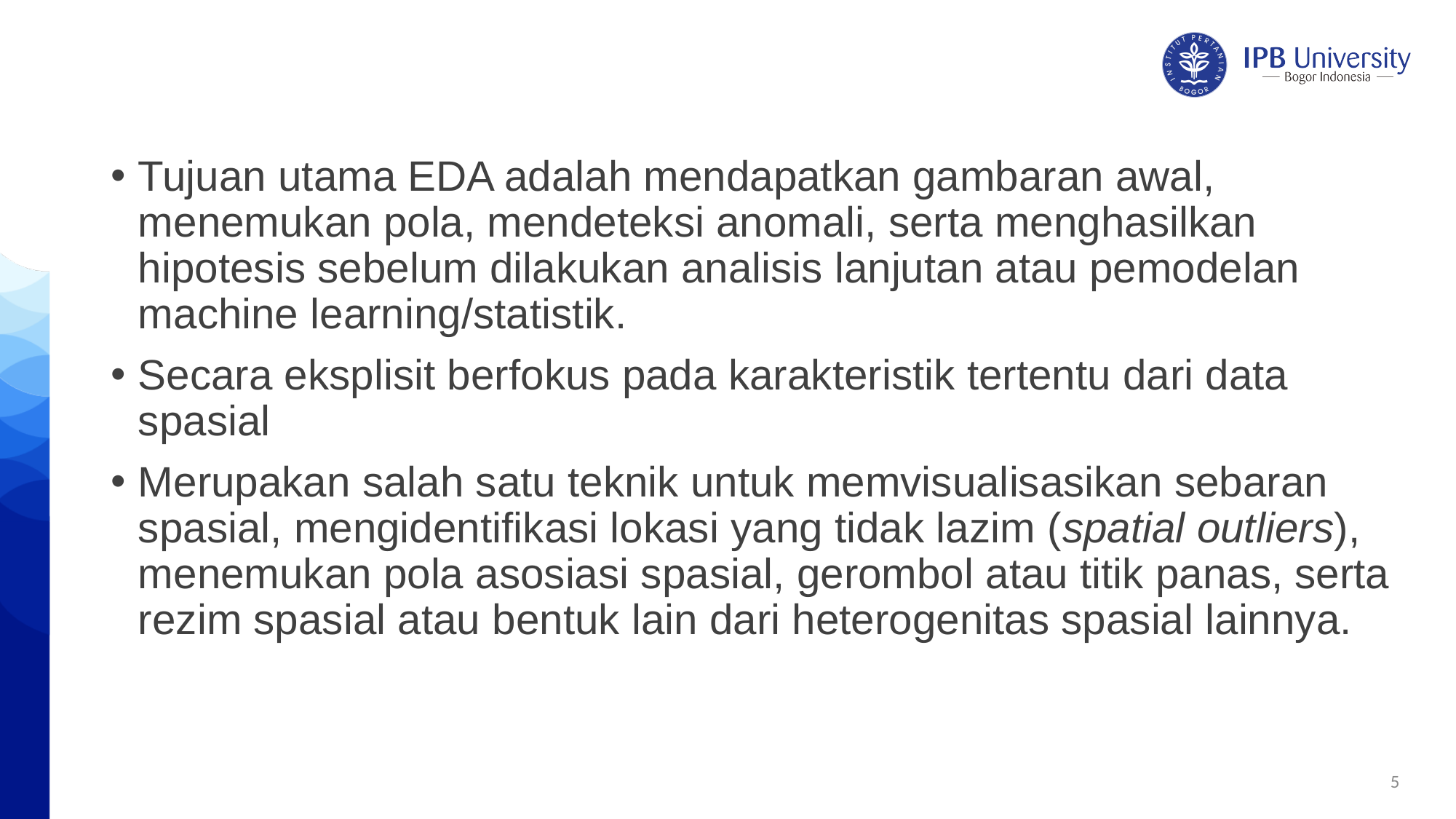

#
Tujuan utama EDA adalah mendapatkan gambaran awal, menemukan pola, mendeteksi anomali, serta menghasilkan hipotesis sebelum dilakukan analisis lanjutan atau pemodelan machine learning/statistik.
Secara eksplisit berfokus pada karakteristik tertentu dari data spasial
Merupakan salah satu teknik untuk memvisualisasikan sebaran spasial, mengidentifikasi lokasi yang tidak lazim (spatial outliers), menemukan pola asosiasi spasial, gerombol atau titik panas, serta rezim spasial atau bentuk lain dari heterogenitas spasial lainnya.
5